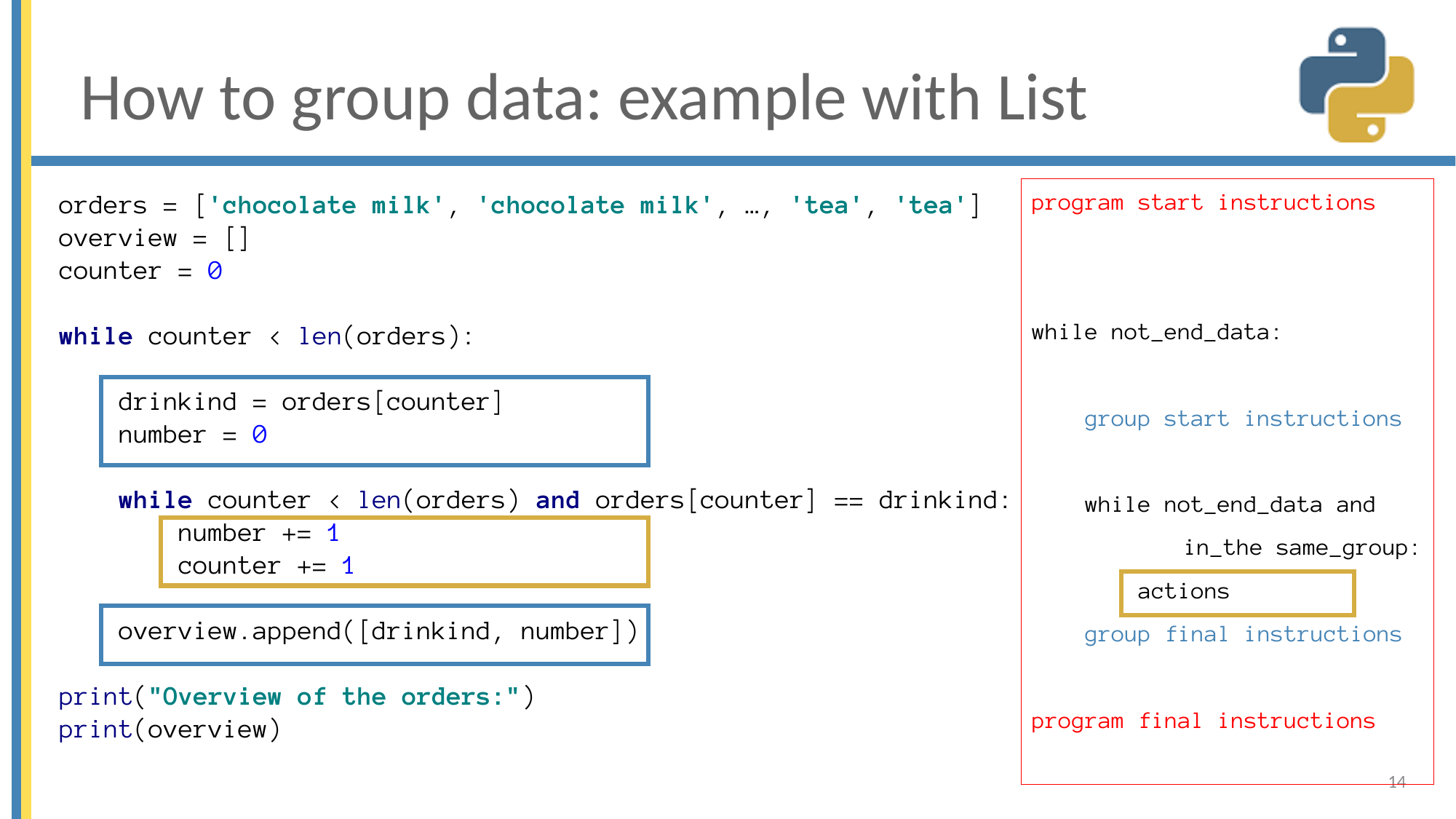

# How to group data: example with List
orders = ['chocolate milk', 'chocolate milk', …, 'tea', 'tea']
overview = []
counter = 0
while counter < len(orders):
    drinkind = orders[counter]
    number = 0
    while counter < len(orders) and orders[counter] == drinkind:
        number += 1
        counter += 1
    overview.append([drinkind, number])
print("Overview of the orders:")
print(overview)
program start instructions

while not_end_data:

    group start instructions

    while not_end_data and
in_the same_group:
        actions
    group final instructions

program final instructions

14